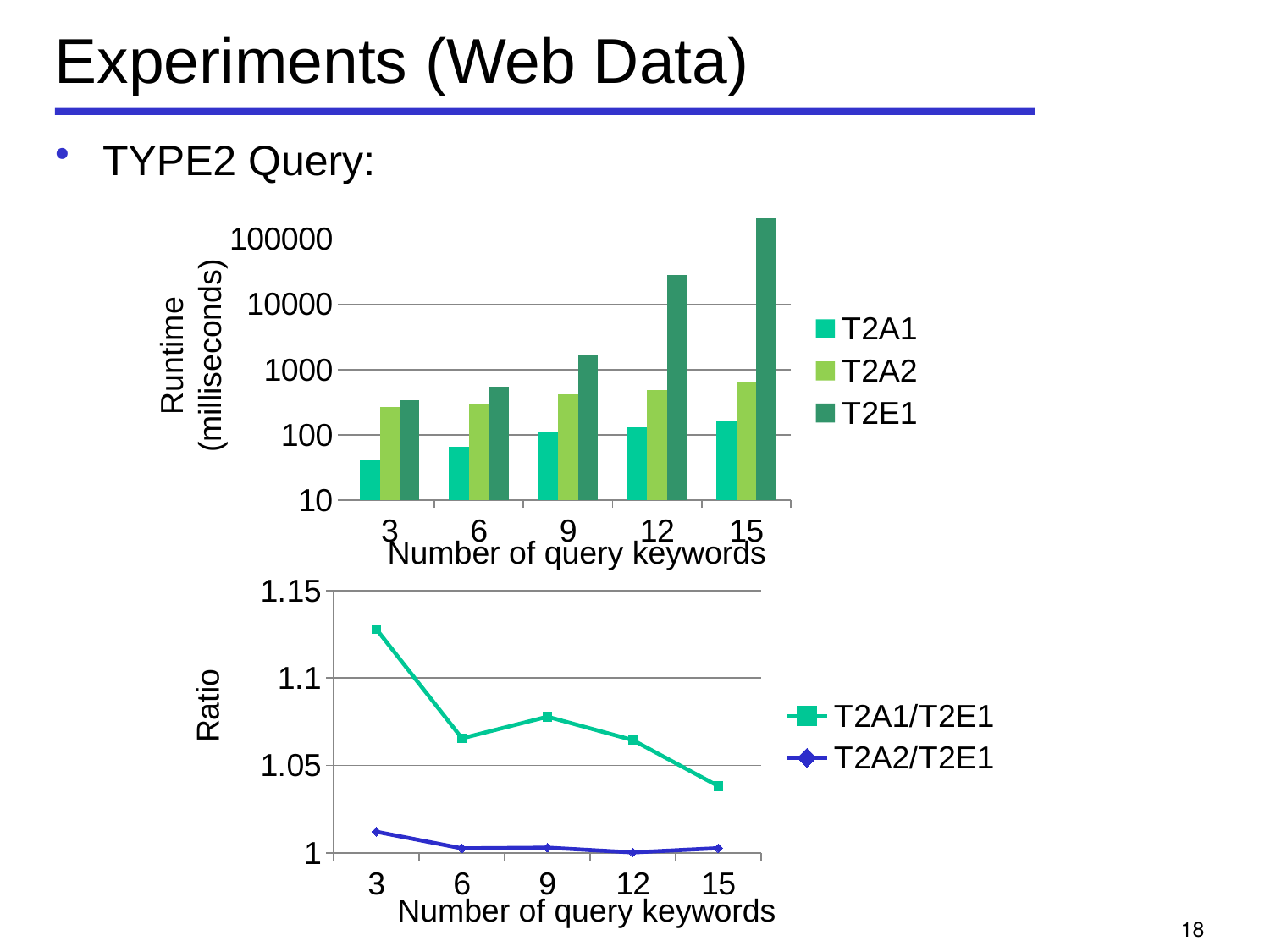

# Experiments (Web Data)
TYPE2 Query:

### Chart

| Category | T2A1 | T2A2 | T2E1 |
|---|---|---|---|
| 3 | 40.66000000000001 | 270.52 | 335.06 |
| 6 | 65.3 | 299.39999999999986 | 541.74 |
| 9 | 108.74000000000002 | 422.6 | 1728.6 |
| 12 | 131.04 | 490.62 | 27839.4 |
| 15 | 161.7 | 636.4399999999998 | 208809.0 |
Runtime (milliseconds)
Number of query keywords

### Chart

| Category | T2A1/T2E1 | T2A2/T2E1 |
|---|---|---|
| 3 | 1.1278999999999995 | 1.0121 |
| 6 | 1.0654999999999994 | 1.0025999999999995 |
| 9 | 1.0778999999999996 | 1.0029999999999994 |
| 12 | 1.0645 | 1.0003 |
| 15 | 1.0382 | 1.0027299999999995 |
Ratio
Number of query keywords
18